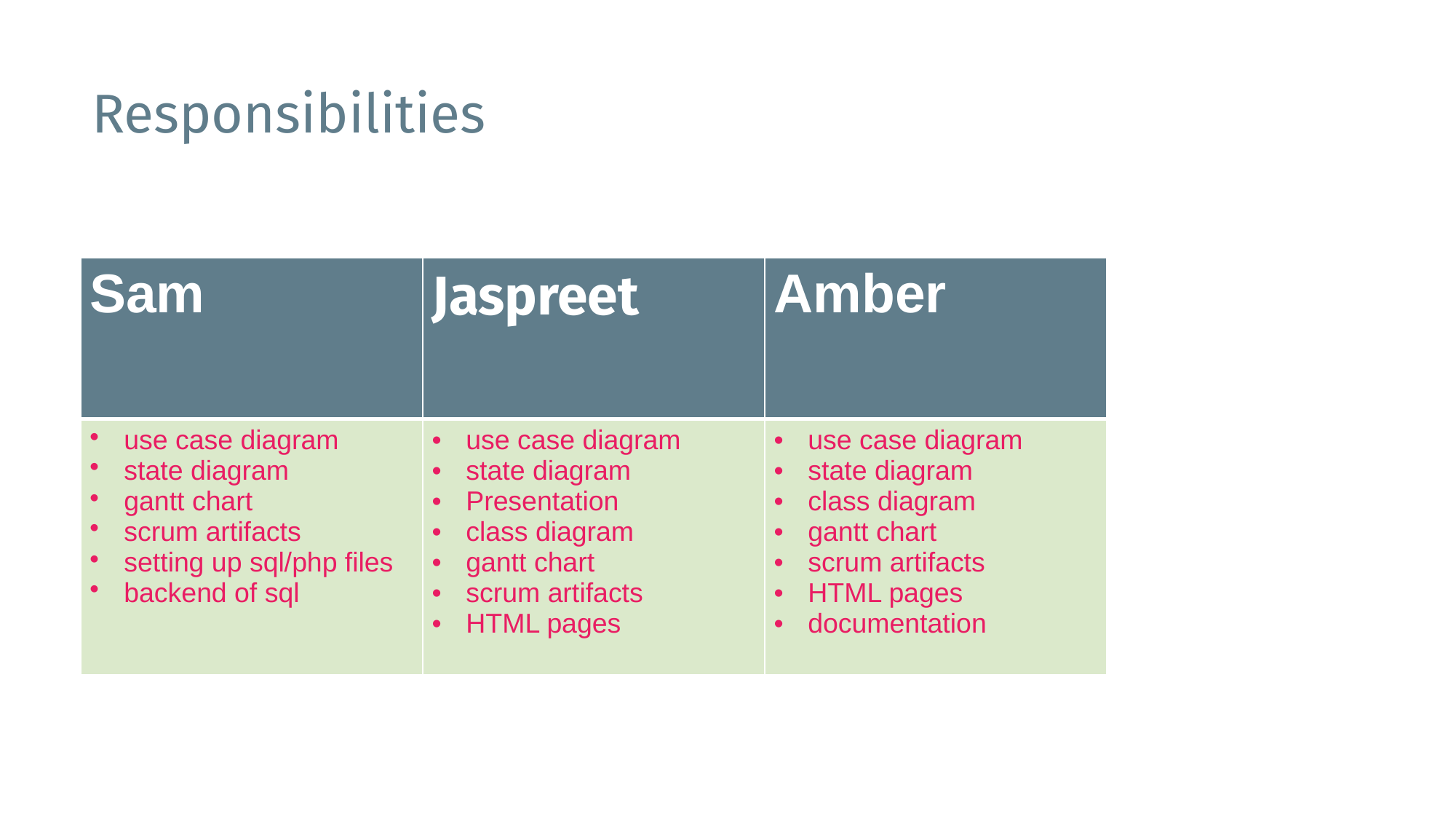

# Responsibilities
| Sam | Jaspreet | Amber |
| --- | --- | --- |
| use case diagram state diagram gantt chart scrum artifacts setting up sql/php files backend of sql | use case diagram state diagram Presentation class diagram gantt chart scrum artifacts HTML pages | use case diagram state diagram class diagram gantt chart scrum artifacts HTML pages documentation |